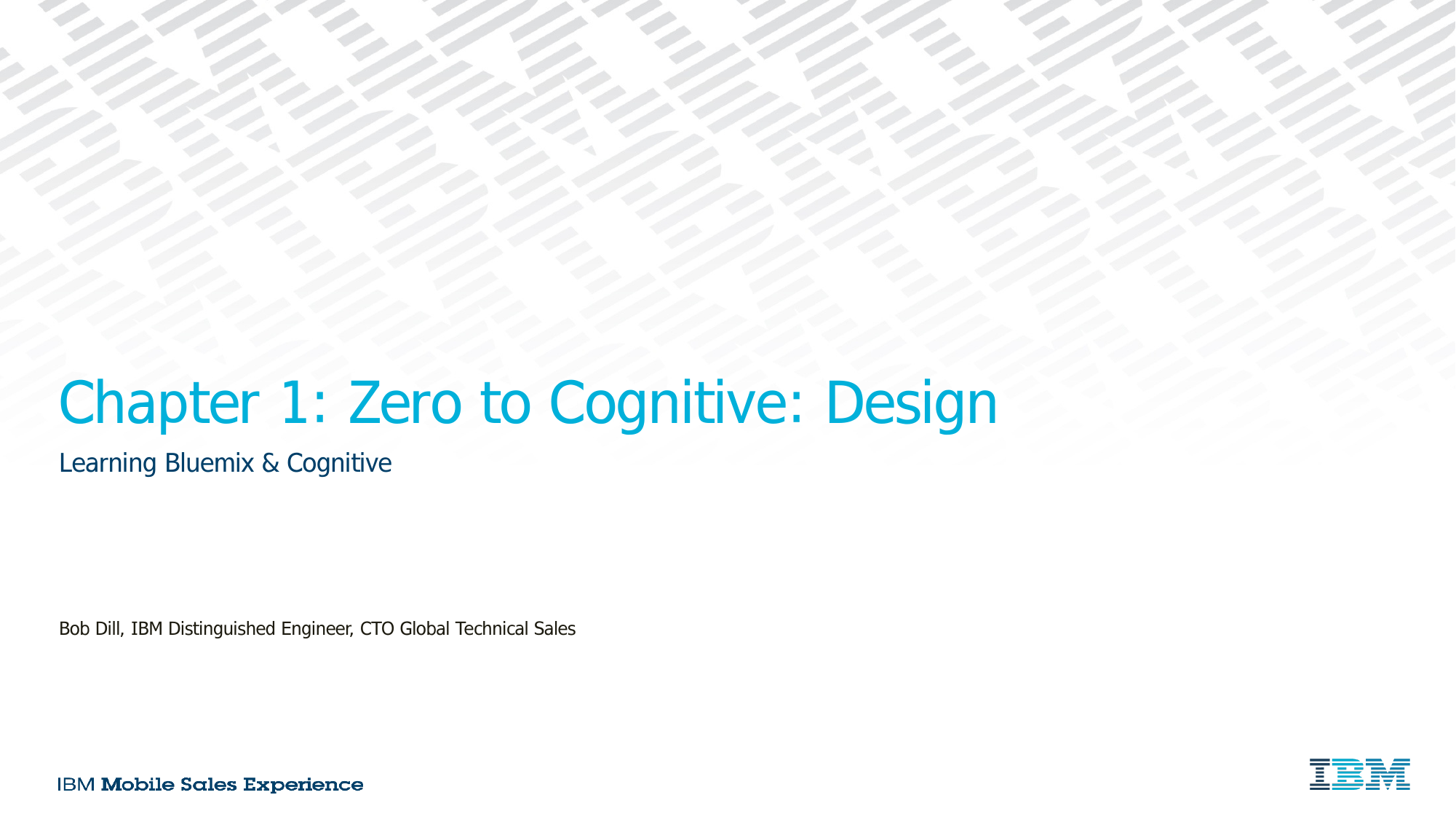

# Chapter 1: Zero to Cognitive: Design
Learning Bluemix & Cognitive
Bob Dill, IBM Distinguished Engineer, CTO Global Technical Sales